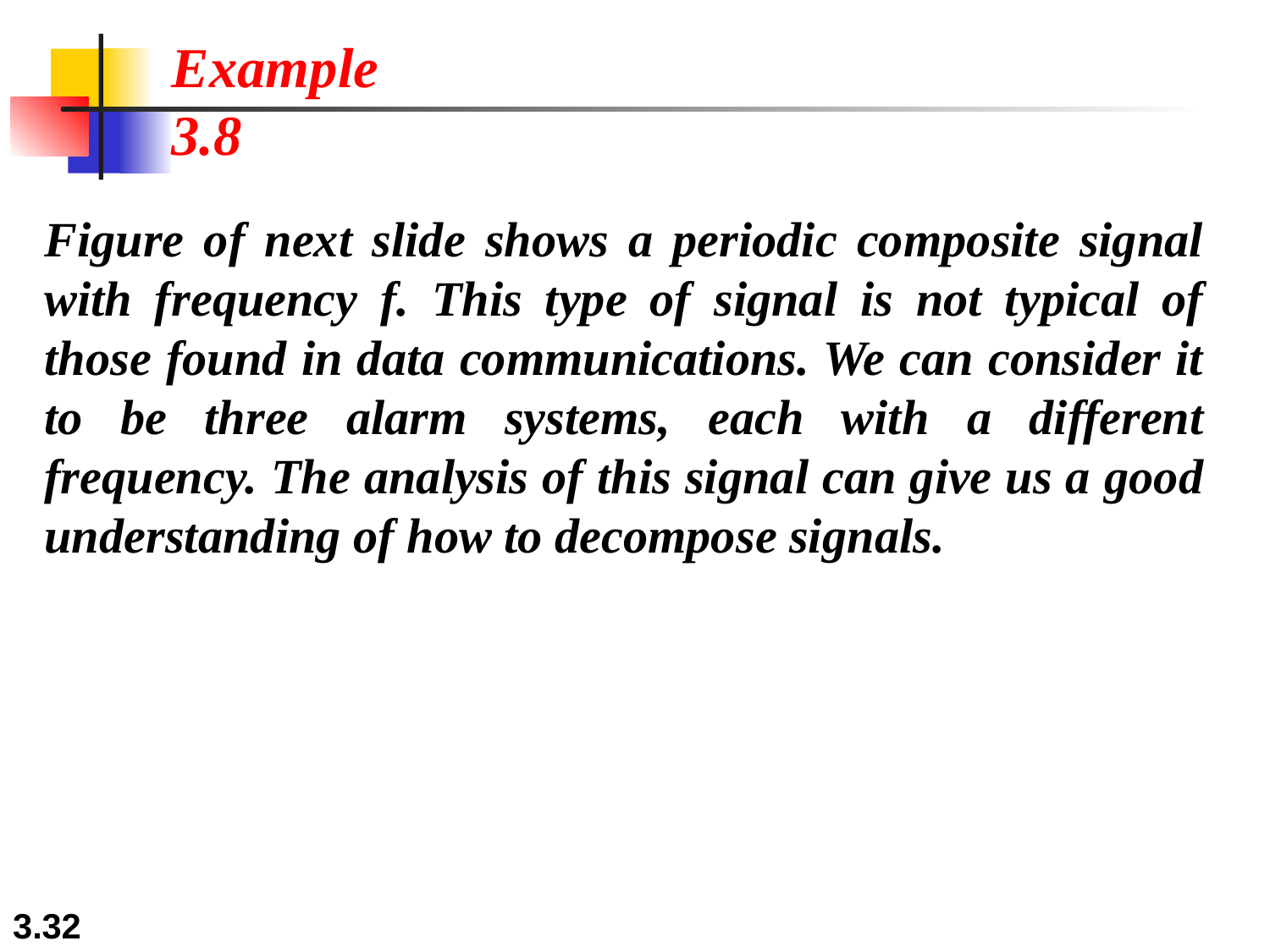

Example 3.8

Figure of next slide shows a periodic composite signal with frequency f. This type of signal is not typical of those found in data communications. We can consider it to be three alarm systems, each with a different frequency. The analysis of this signal can give us a good understanding of how to decompose signals.
3.32